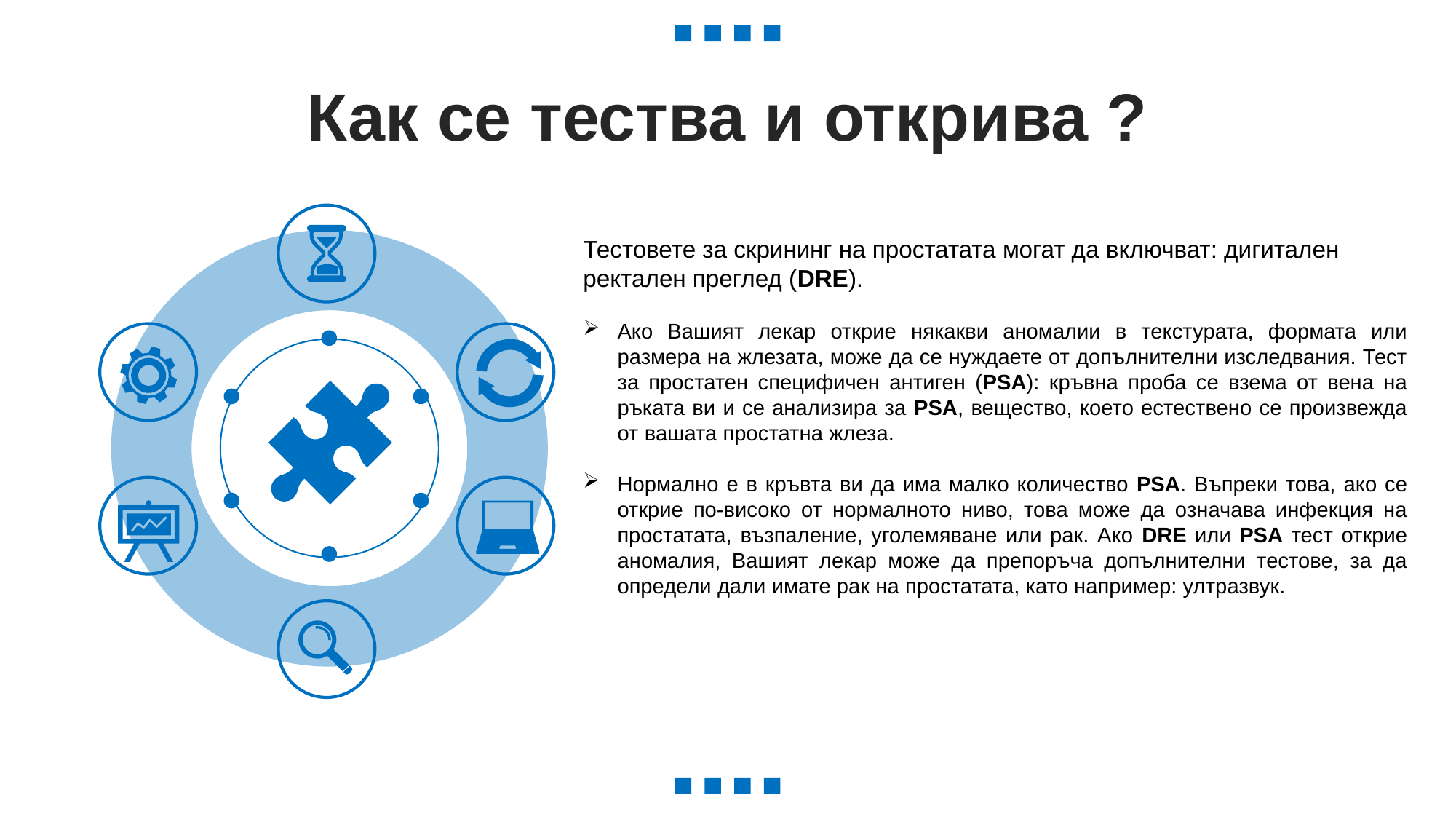

Как се тества и открива ?

Тестовете за скрининг на простатата могат да включват: дигитален ректален преглед (DRE).

Ако Вашият лекар открие някакви аномалии в текстурата, формата или размера на жлезата, може да се нуждаете от допълнителни изследвания. Тест за простатен специфичен антиген (PSA): кръвна проба се взема от вена на ръката ви и се анализира за PSA, вещество, което естествено се произвежда от вашата простатна жлеза.

Нормално е в кръвта ви да има малко количество PSA. Въпреки това, ако се открие по-високо от нормалното ниво, това може да означава инфекция на простатата, възпаление, уголемяване или рак. Ако DRE или PSA тест открие аномалия, Вашият лекар може да препоръча допълнителни тестове, за да определи дали имате рак на простатата, като например: ултразвук.